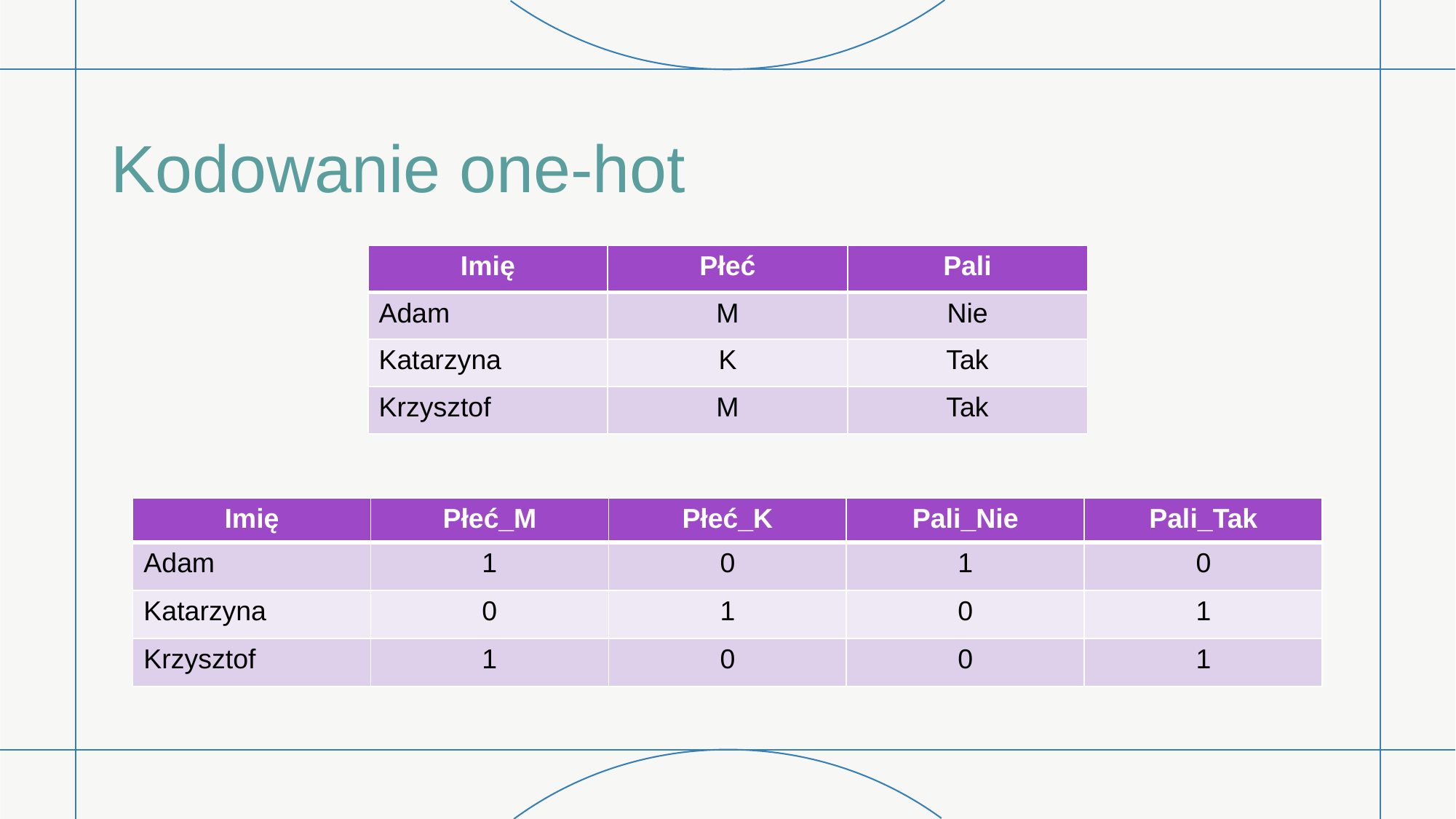

# Kodowanie one-hot
| Imię | Płeć | Pali |
| --- | --- | --- |
| Adam | M | Nie |
| Katarzyna | K | Tak |
| Krzysztof | M | Tak |
| Imię | Płeć\_M | Płeć\_K | Pali\_Nie | Pali\_Tak |
| --- | --- | --- | --- | --- |
| Adam | 1 | 0 | 1 | 0 |
| Katarzyna | 0 | 1 | 0 | 1 |
| Krzysztof | 1 | 0 | 0 | 1 |